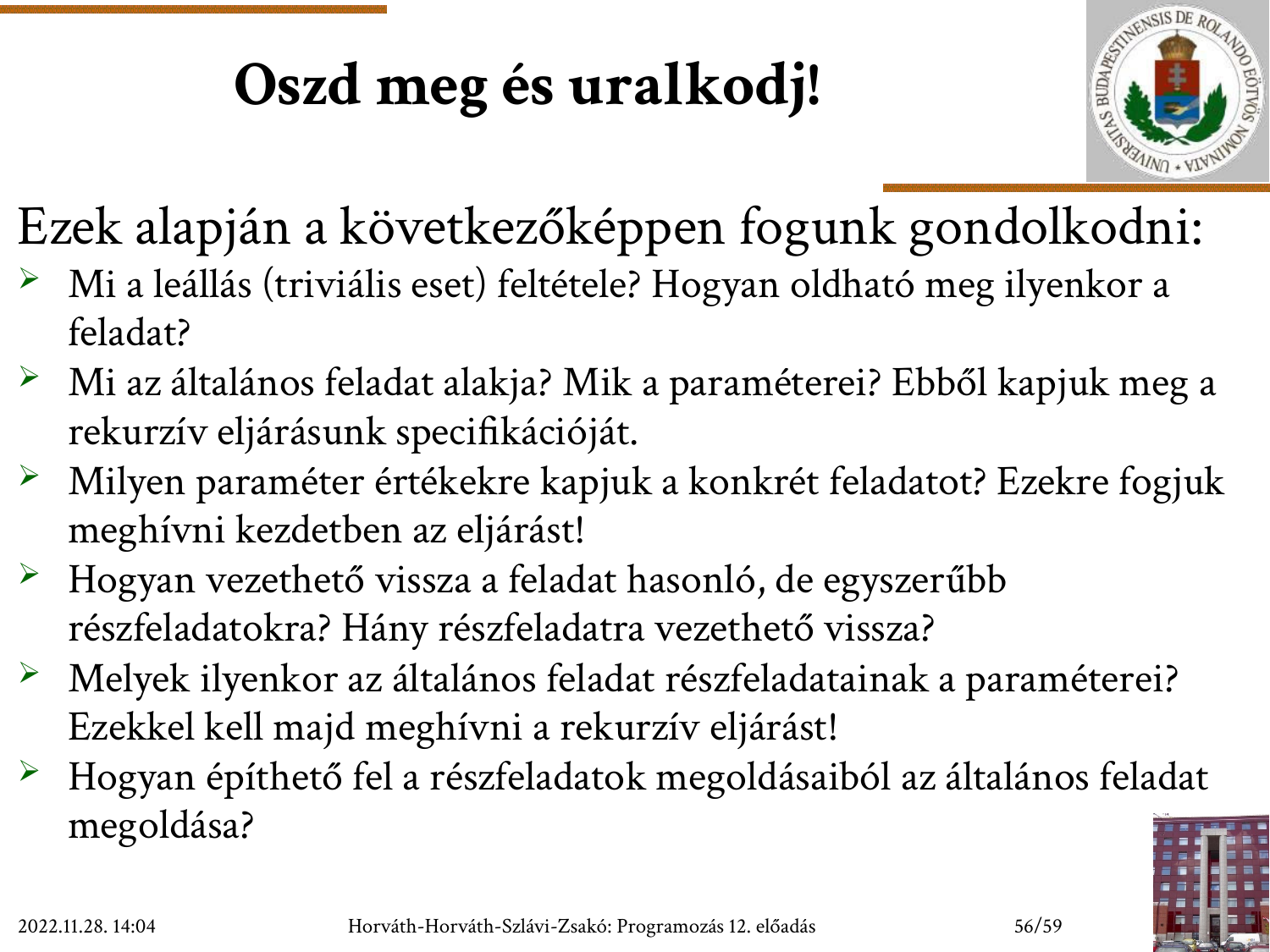

# Oszd meg és uralkodj!
Ezek alapján a következőképpen fogunk gondolkodni:
Mi a leállás (triviális eset) feltétele? Hogyan oldható meg ilyenkor a feladat?
Mi az általános feladat alakja? Mik a paraméterei? Ebből kapjuk meg a rekurzív eljárásunk specifikációját.
Milyen paraméter értékekre kapjuk a konkrét feladatot? Ezekre fogjuk meghívni kezdetben az eljárást!
Hogyan vezethető vissza a feladat hasonló, de egyszerűbb részfeladatokra? Hány részfeladatra vezethető vissza?
Melyek ilyenkor az általános feladat részfeladatainak a paraméterei? Ezekkel kell majd meghívni a rekurzív eljárást!
Hogyan építhető fel a részfeladatok megoldásaiból az általános feladat megoldása?

2022.11.28. 14:04
56/59
Horváth-Horváth-Szlávi-Zsakó: Programozás 12. előadás